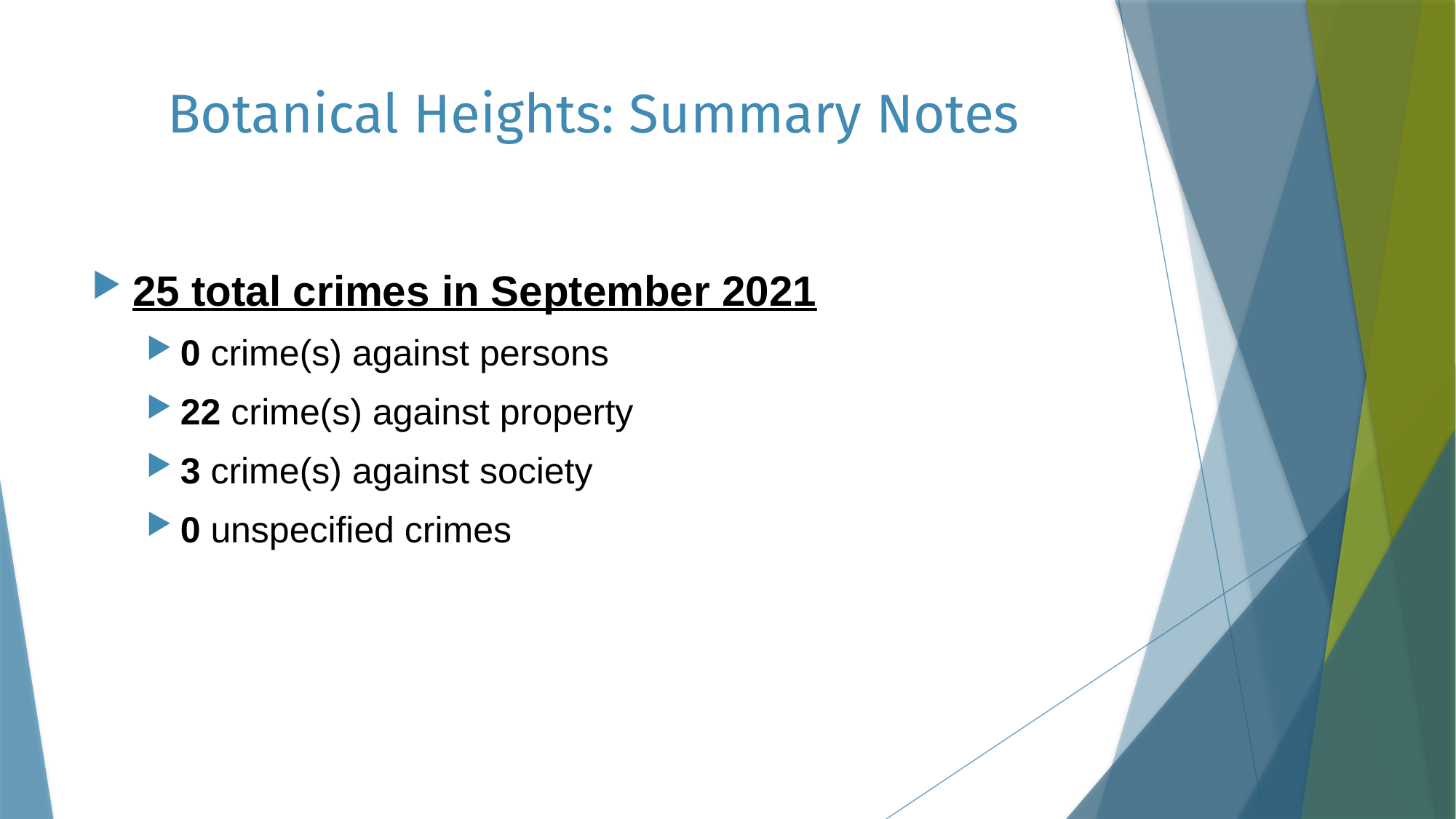

# Botanical Heights: Summary Notes
25 total crimes in September 2021
0 crime(s) against persons
22 crime(s) against property
3 crime(s) against society
0 unspecified crimes